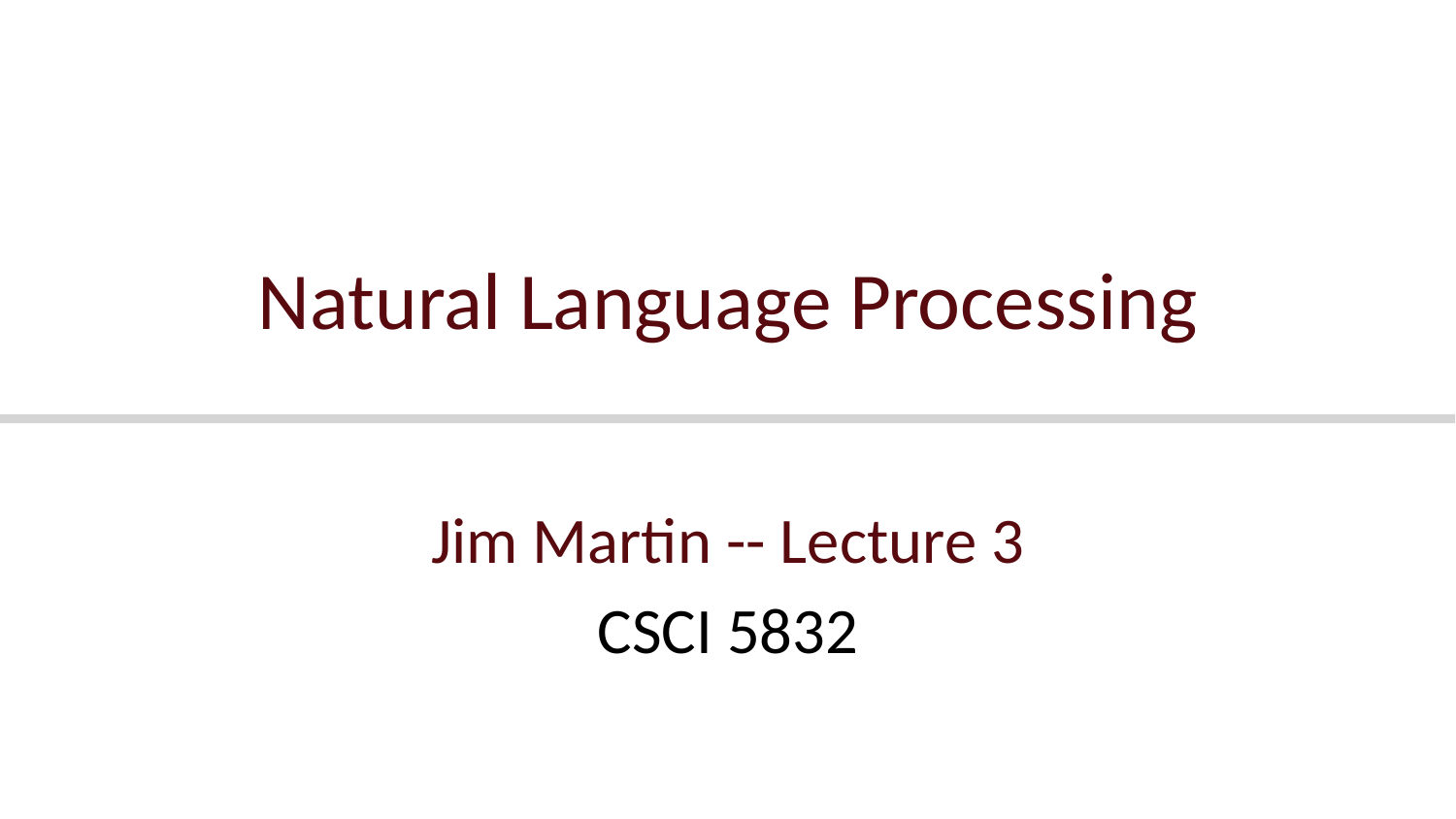

# Natural Language Processing

Jim Martin -- Lecture 3
CSCI 5832